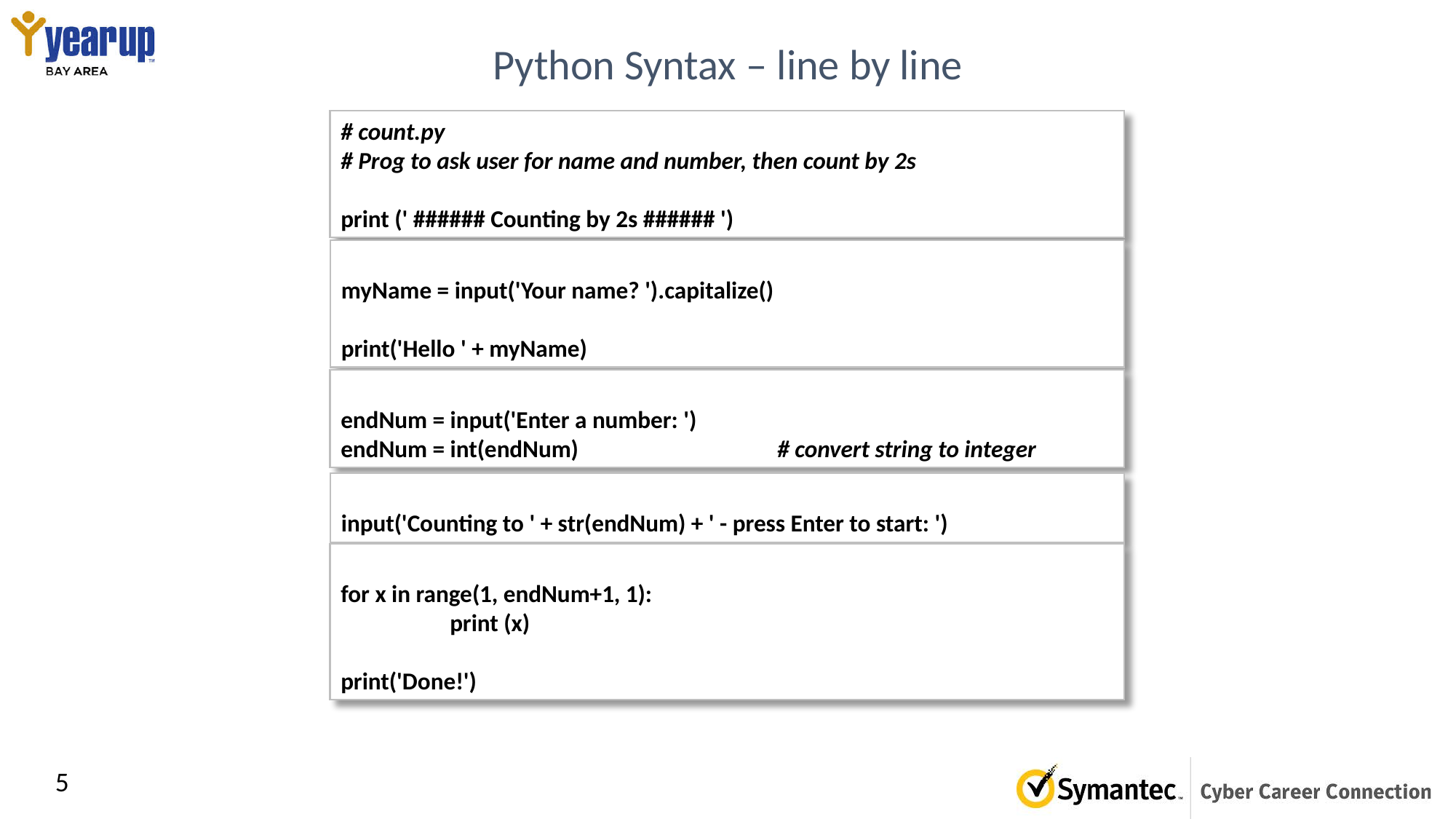

# Python Syntax – line by line
# count.py
# Prog to ask user for name and number, then count by 2s

print (' ###### Counting by 2s ###### ')

myName = input('Your name? ').capitalize()

print('Hello ' + myName)

endNum = input('Enter a number: ')
endNum = int(endNum)  		# convert string to integer

input('Counting to ' + str(endNum) + ' - press Enter to start: ')

for x in range(1, endNum+1, 1):
	print (x)

print('Done!')